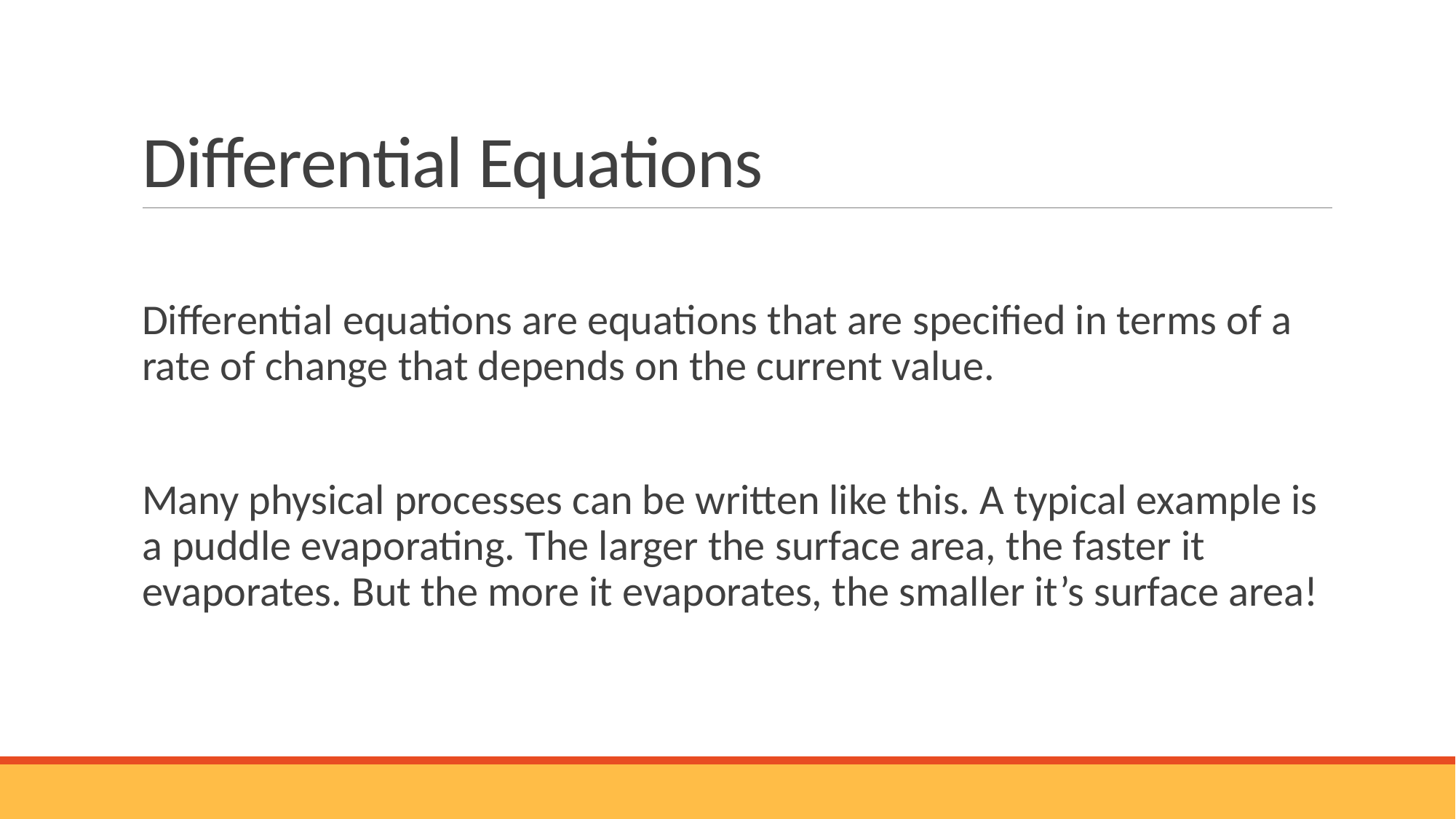

# Differential Equations

Differential equations are equations that are specified in terms of a rate of change that depends on the current value.

Many physical processes can be written like this. A typical example is a puddle evaporating. The larger the surface area, the faster it evaporates. But the more it evaporates, the smaller it’s surface area!